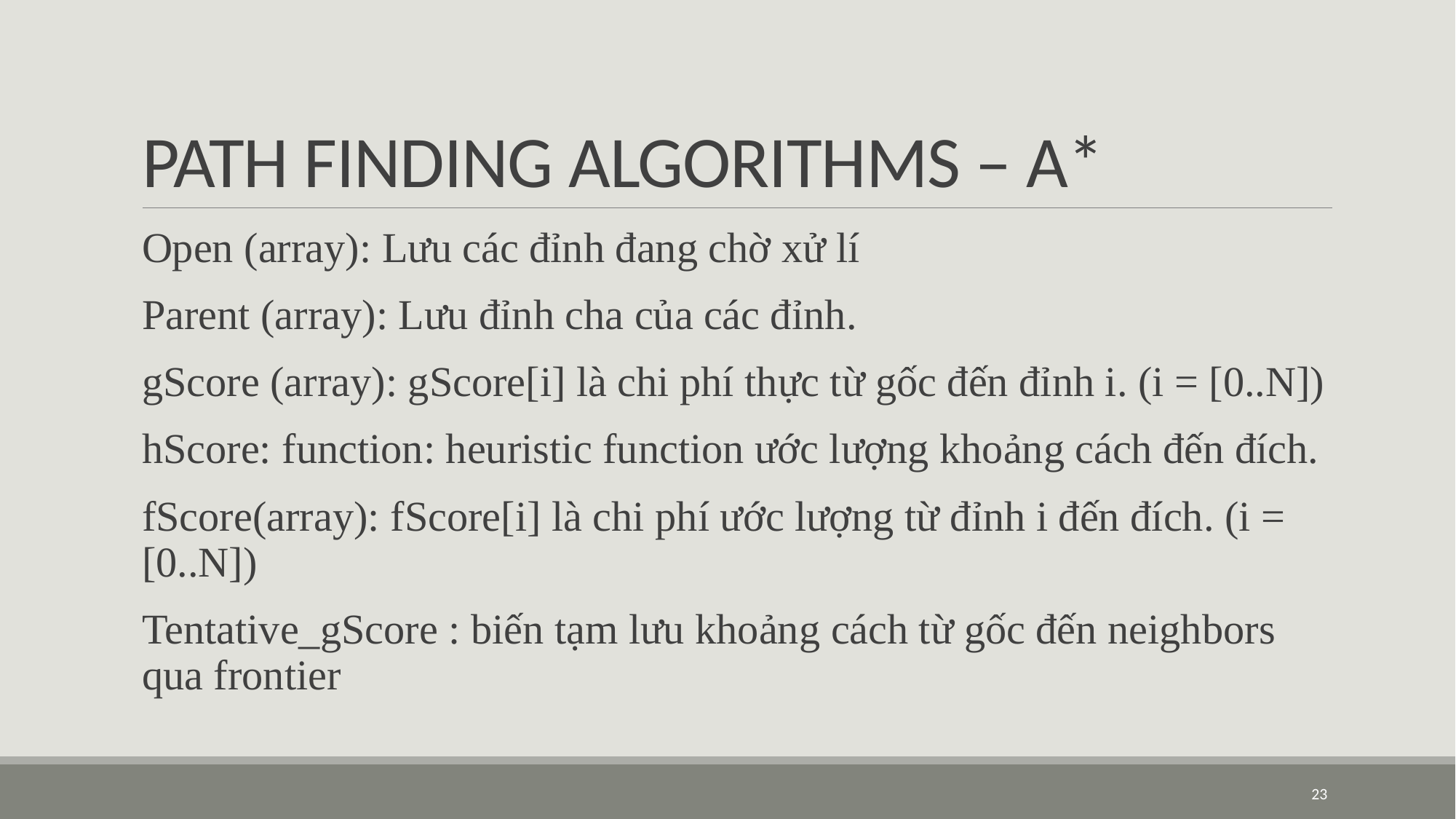

# PATH FINDING ALGORITHMS – A*
Open (array): Lưu các đỉnh đang chờ xử lí
Parent (array): Lưu đỉnh cha của các đỉnh.
gScore (array): gScore[i] là chi phí thực từ gốc đến đỉnh i. (i = [0..N])
hScore: function: heuristic function ước lượng khoảng cách đến đích.
fScore(array): fScore[i] là chi phí ước lượng từ đỉnh i đến đích. (i = [0..N])
Tentative_gScore : biến tạm lưu khoảng cách từ gốc đến neighbors qua frontier
23